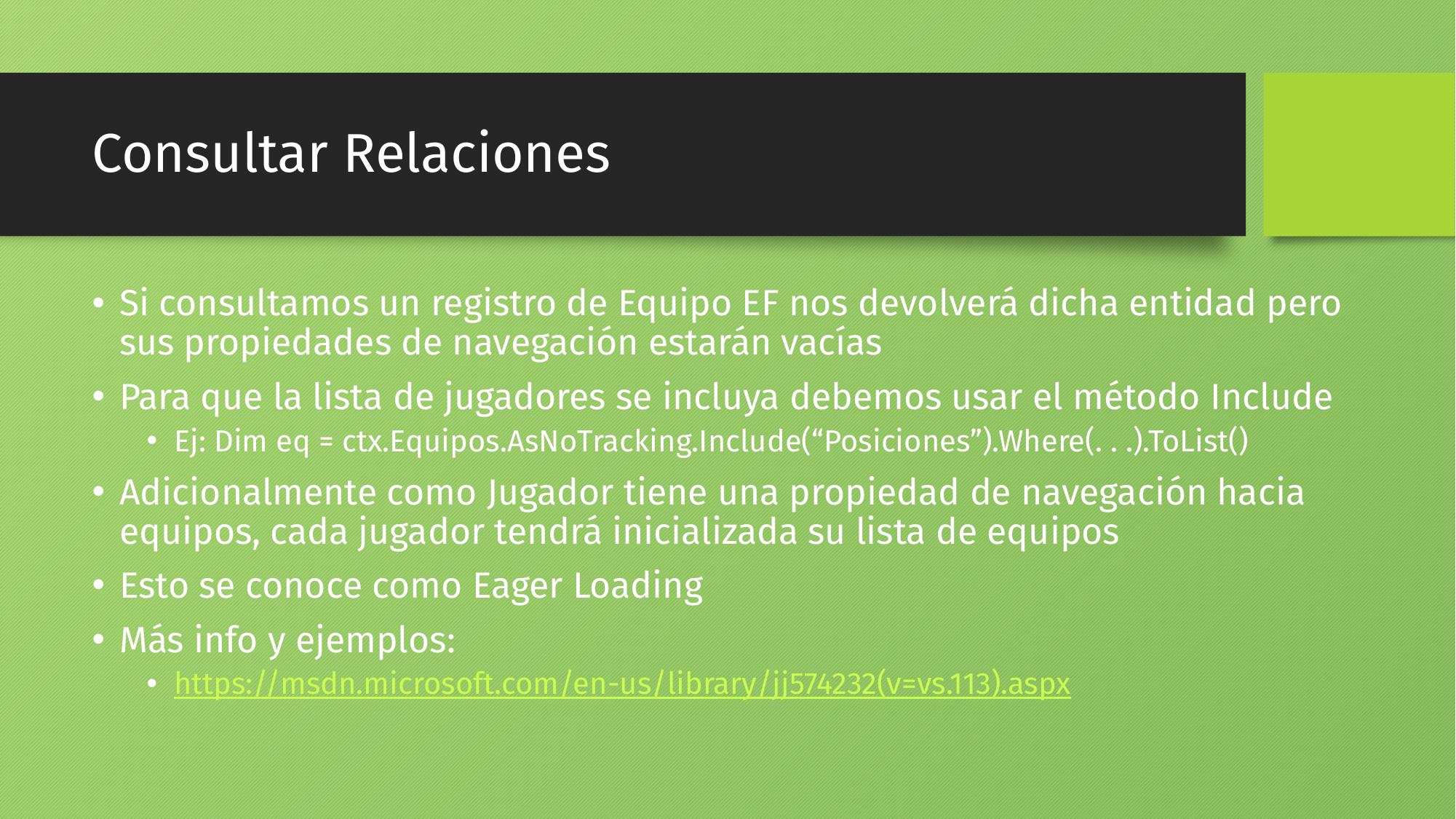

# Consultar Relaciones
Si consultamos un registro de Equipo EF nos devolverá dicha entidad pero sus propiedades de navegación estarán vacías
Para que la lista de jugadores se incluya debemos usar el método Include
Ej: Dim eq = ctx.Equipos.AsNoTracking.Include(“Posiciones”).Where(. . .).ToList()
Adicionalmente como Jugador tiene una propiedad de navegación hacia equipos, cada jugador tendrá inicializada su lista de equipos
Esto se conoce como Eager Loading
Más info y ejemplos:
https://msdn.microsoft.com/en-us/library/jj574232(v=vs.113).aspx